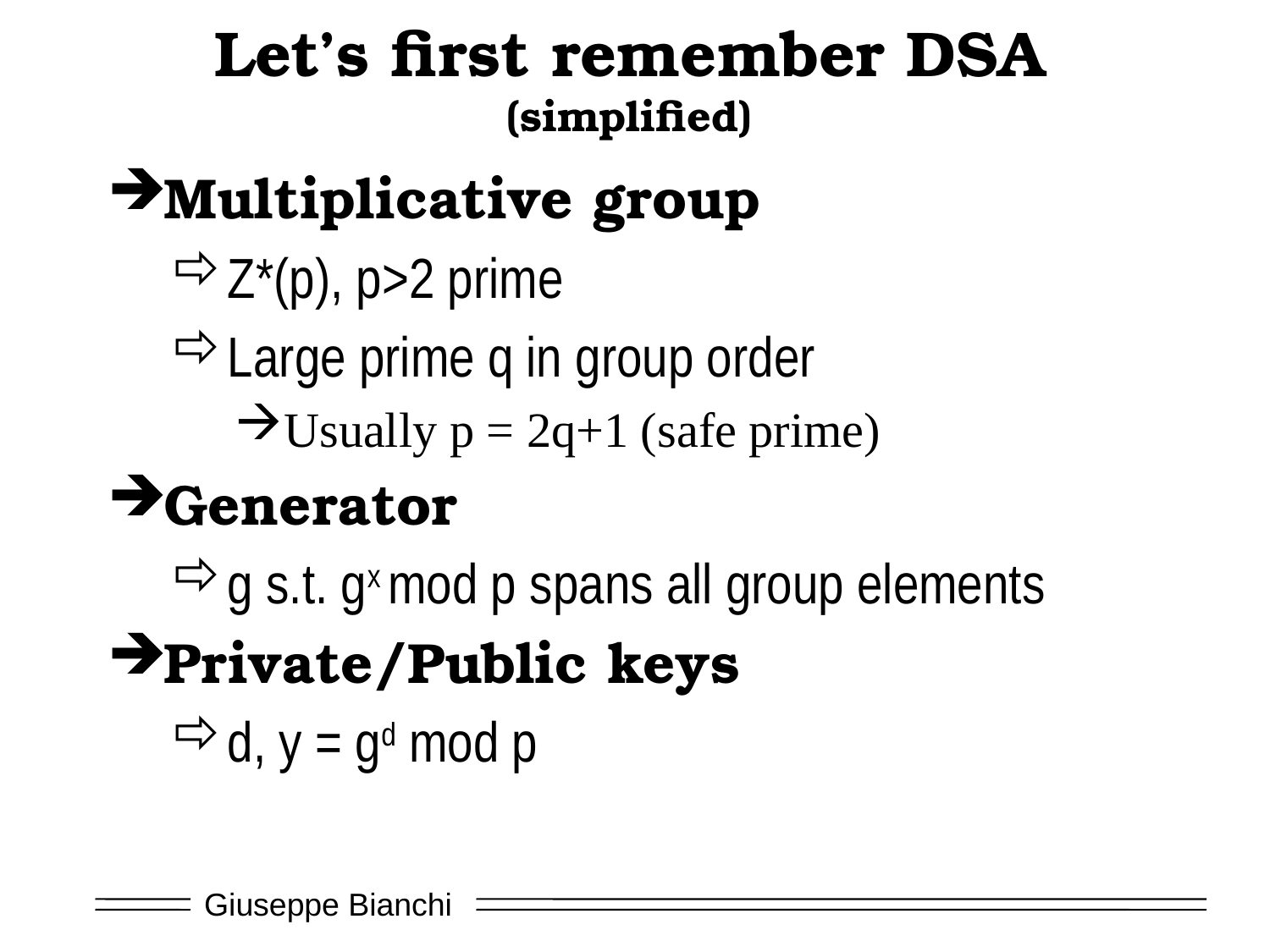

# Let’s first remember DSA (simplified)
Multiplicative group
Z*(p), p>2 prime
Large prime q in group order
Usually p = 2q+1 (safe prime)
Generator
g s.t. gx mod p spans all group elements
Private/Public keys
d, y = gd mod p